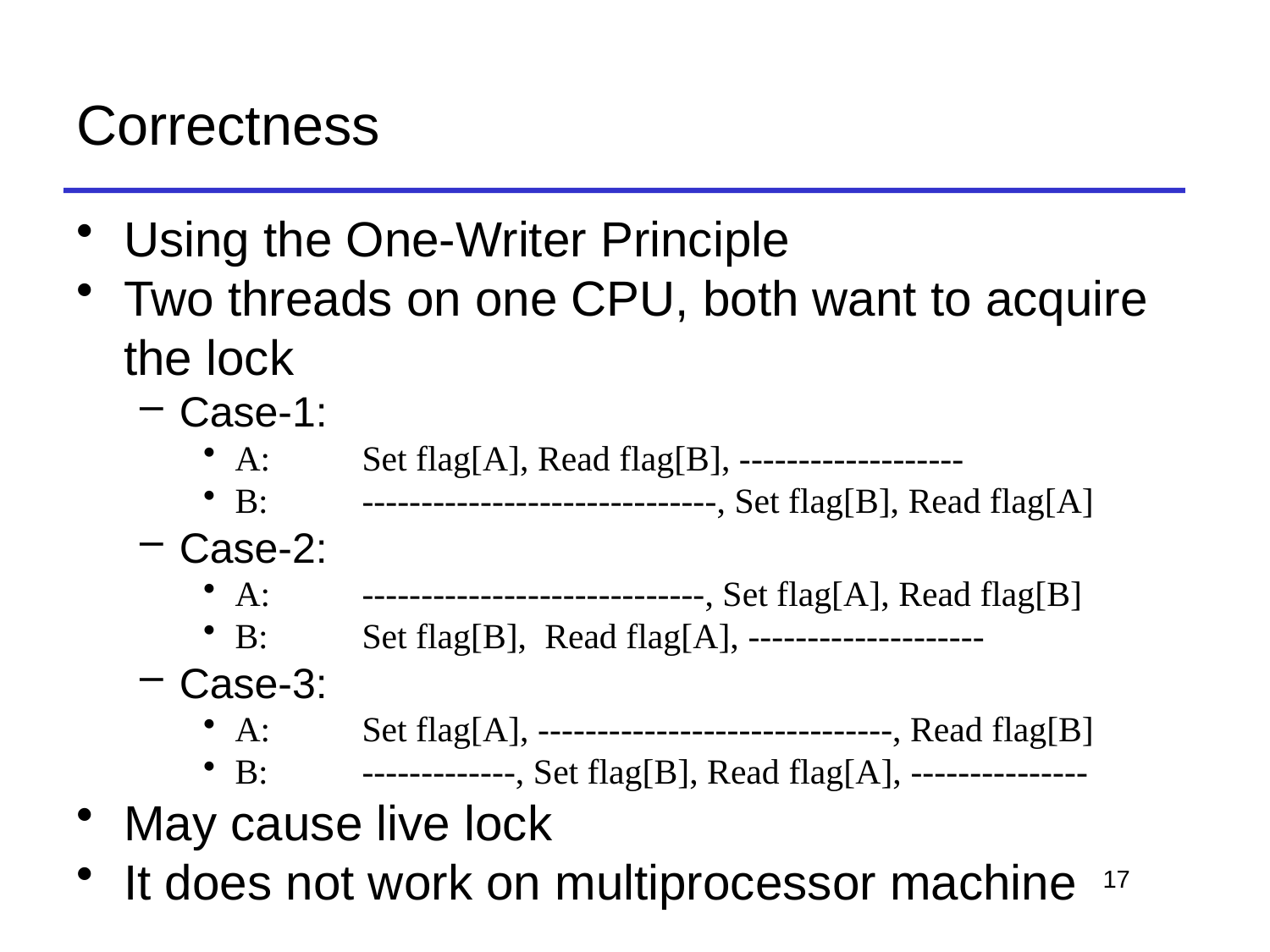

# Correctness
Using the One-Writer Principle
Two threads on one CPU, both want to acquire the lock
Case-1:
A: 	Set flag[A], Read flag[B], -------------------
B: 	------------------------------, Set flag[B], Read flag[A]
Case-2:
A: 	-----------------------------, Set flag[A], Read flag[B]
B:  	Set flag[B],  Read flag[A], --------------------
Case-3:
A:	Set flag[A], ------------------------------, Read flag[B]
B:  	-------------, Set flag[B], Read flag[A], ---------------
May cause live lock
It does not work on multiprocessor machine
17